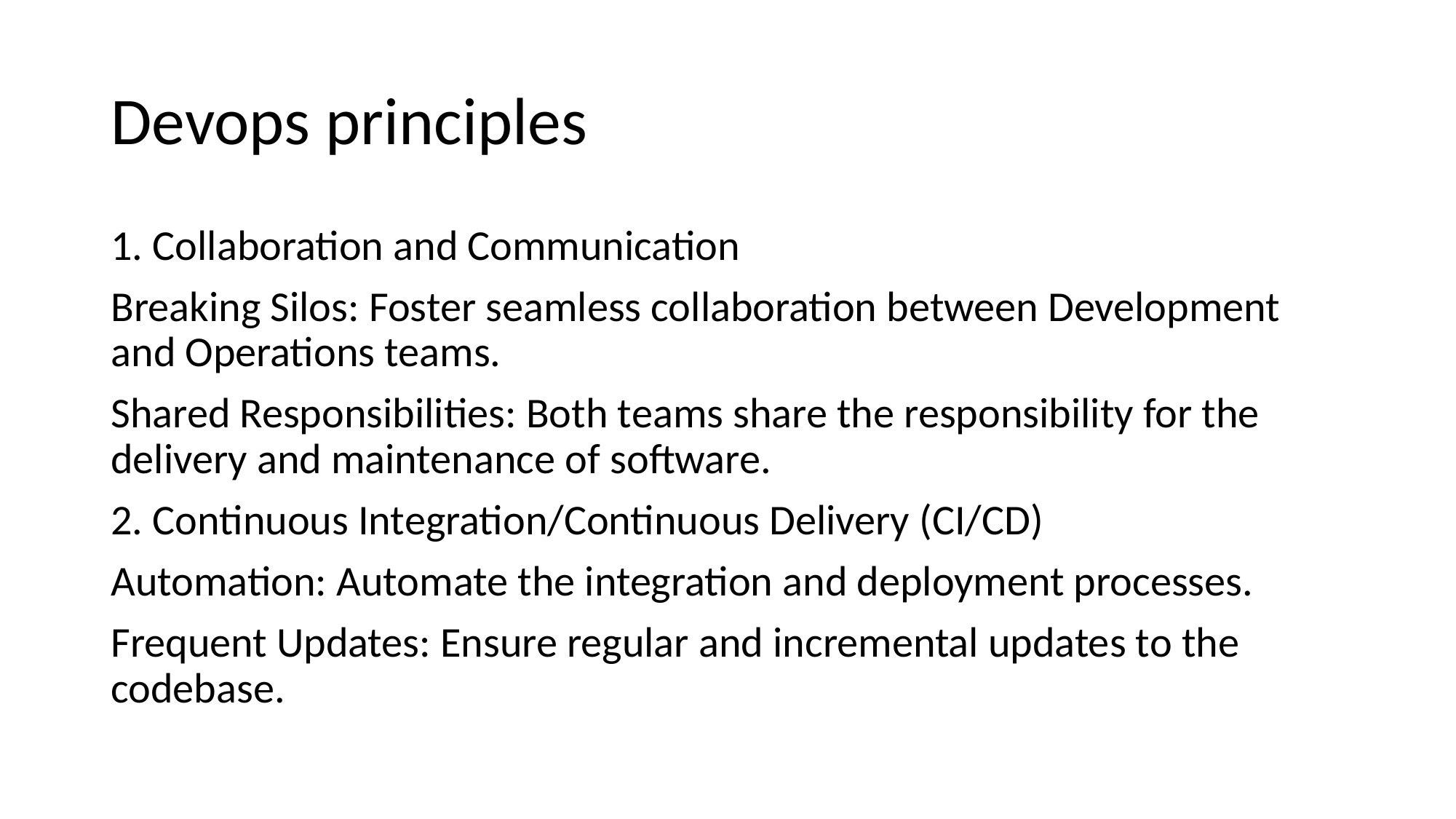

# Devops principles
1. Collaboration and Communication
Breaking Silos: Foster seamless collaboration between Development and Operations teams.
Shared Responsibilities: Both teams share the responsibility for the delivery and maintenance of software.
2. Continuous Integration/Continuous Delivery (CI/CD)
Automation: Automate the integration and deployment processes.
Frequent Updates: Ensure regular and incremental updates to the codebase.